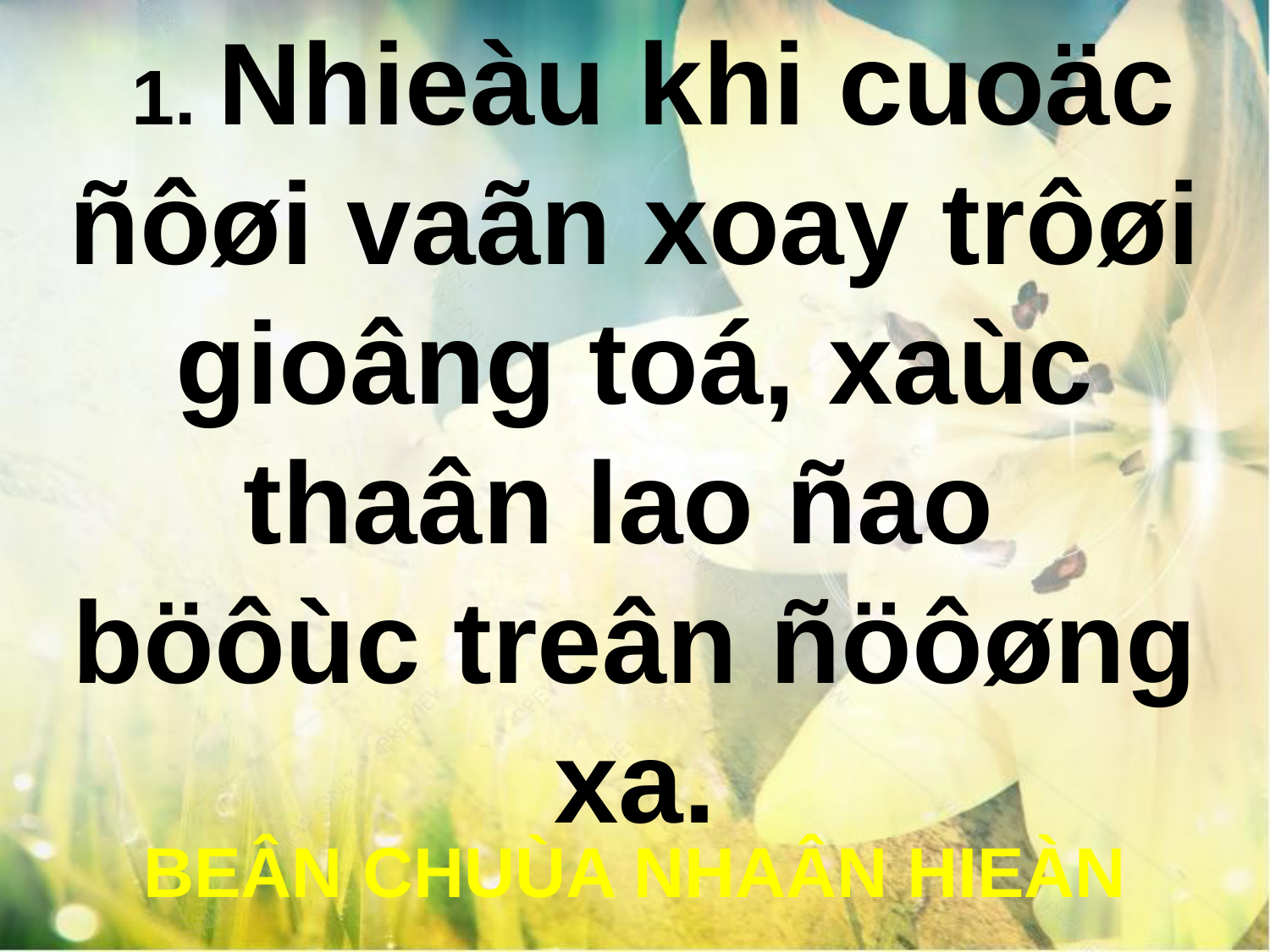

1. Nhieàu khi cuoäc ñôøi vaãn xoay trôøi gioâng toá, xaùc thaân lao ñao
böôùc treân ñöôøng xa.
BEÂN CHUÙA NHAÂN HIEÀN